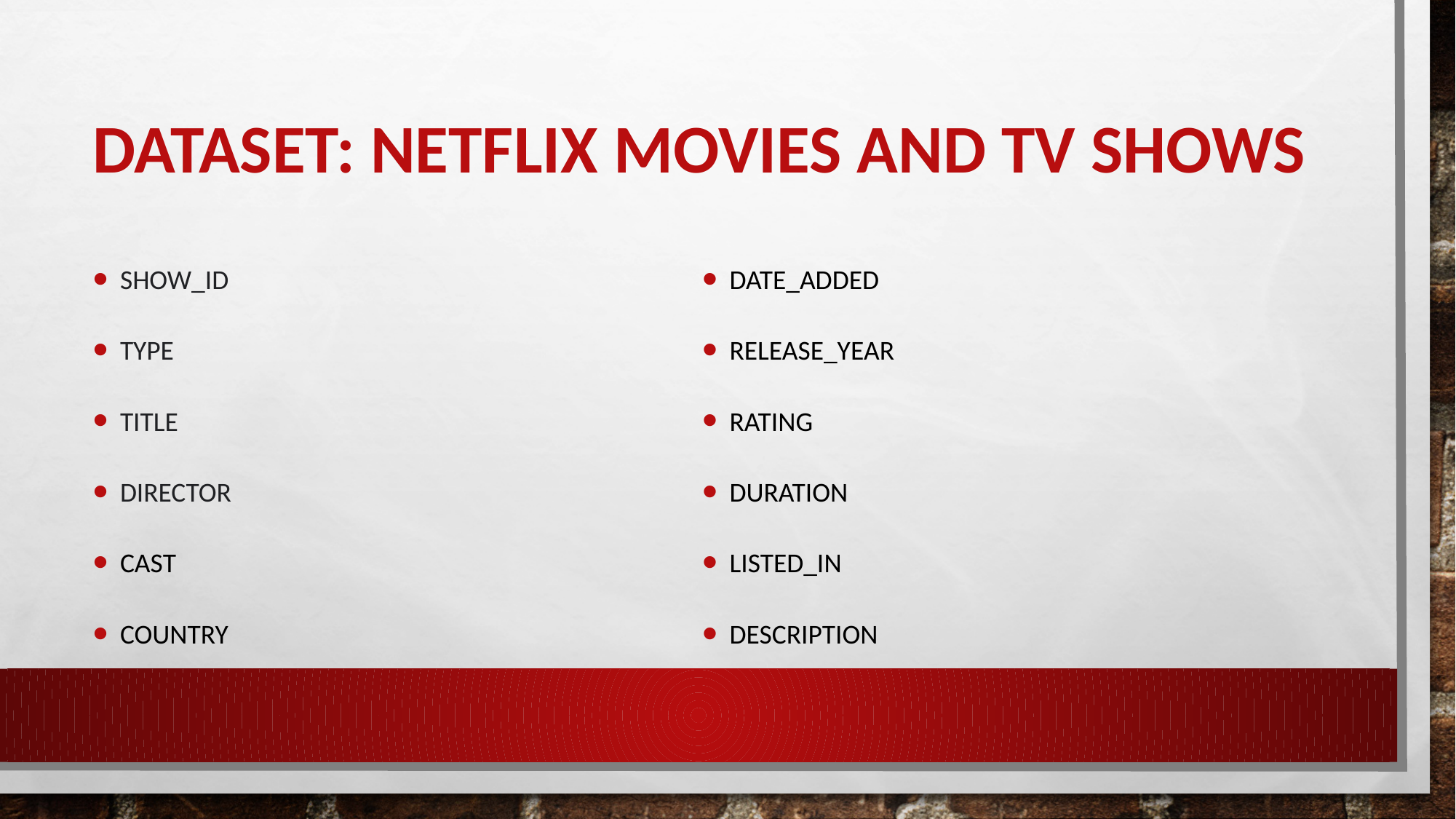

# Dataset: Netflix Movies and TV Shows
show_id
Type
Title
Director
cast
country
date_added
release_year
rating
duration
listed_in
description